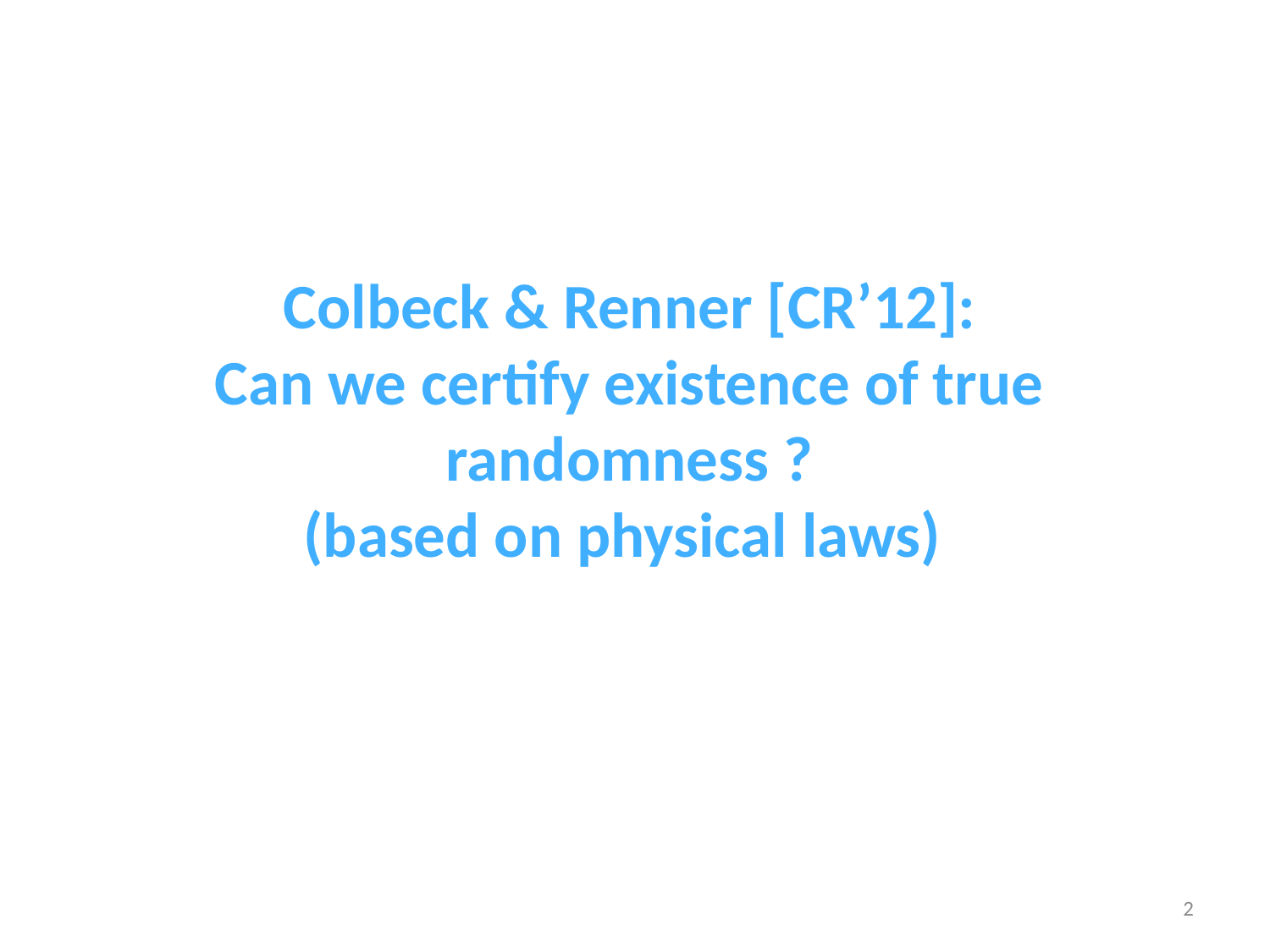

# Colbeck & Renner [CR’12]: Can we certify existence of true randomness ? (based on physical laws)

2